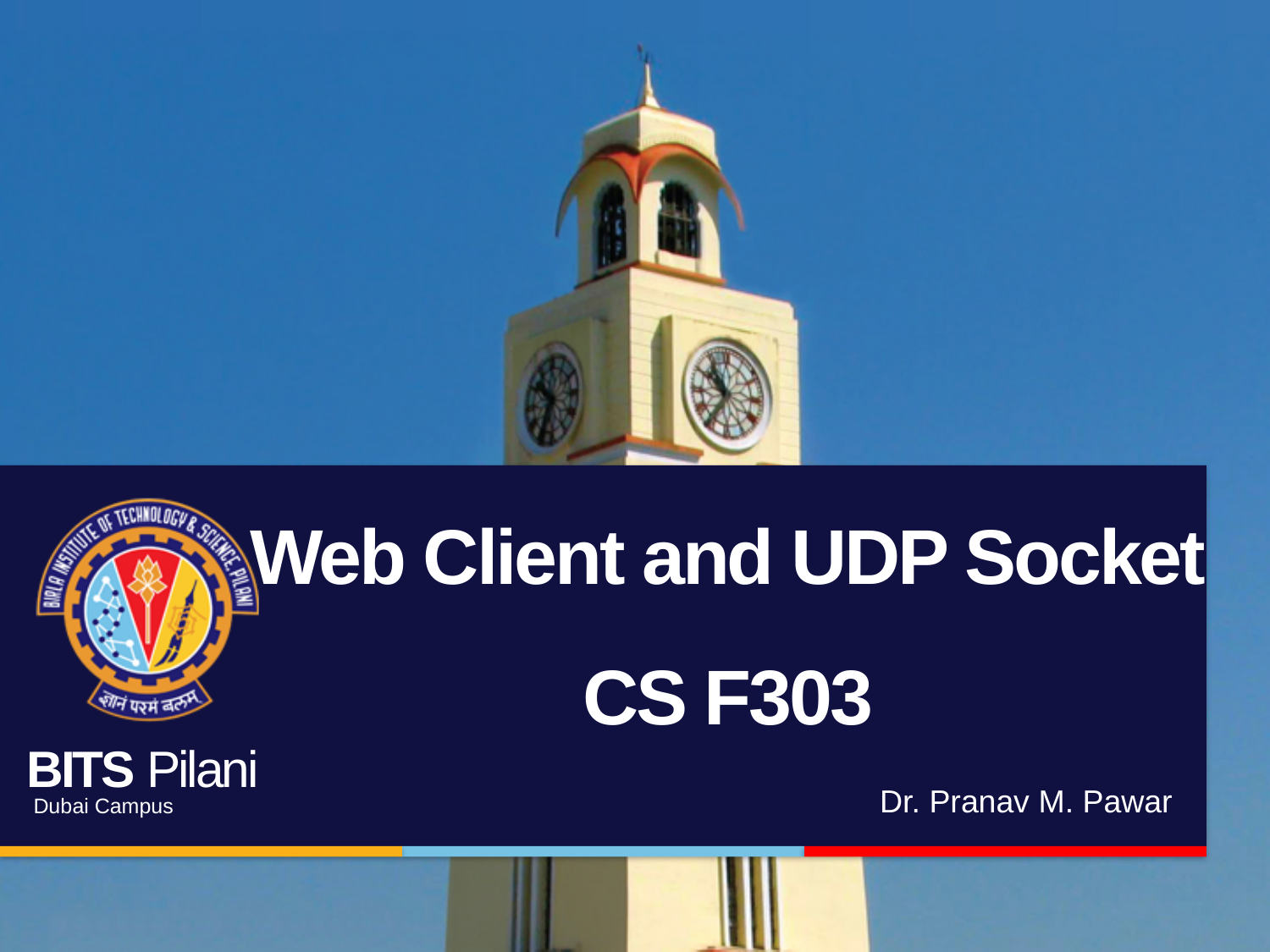

# Web Client and UDP Socket CS F303
Dr. Pranav M. Pawar